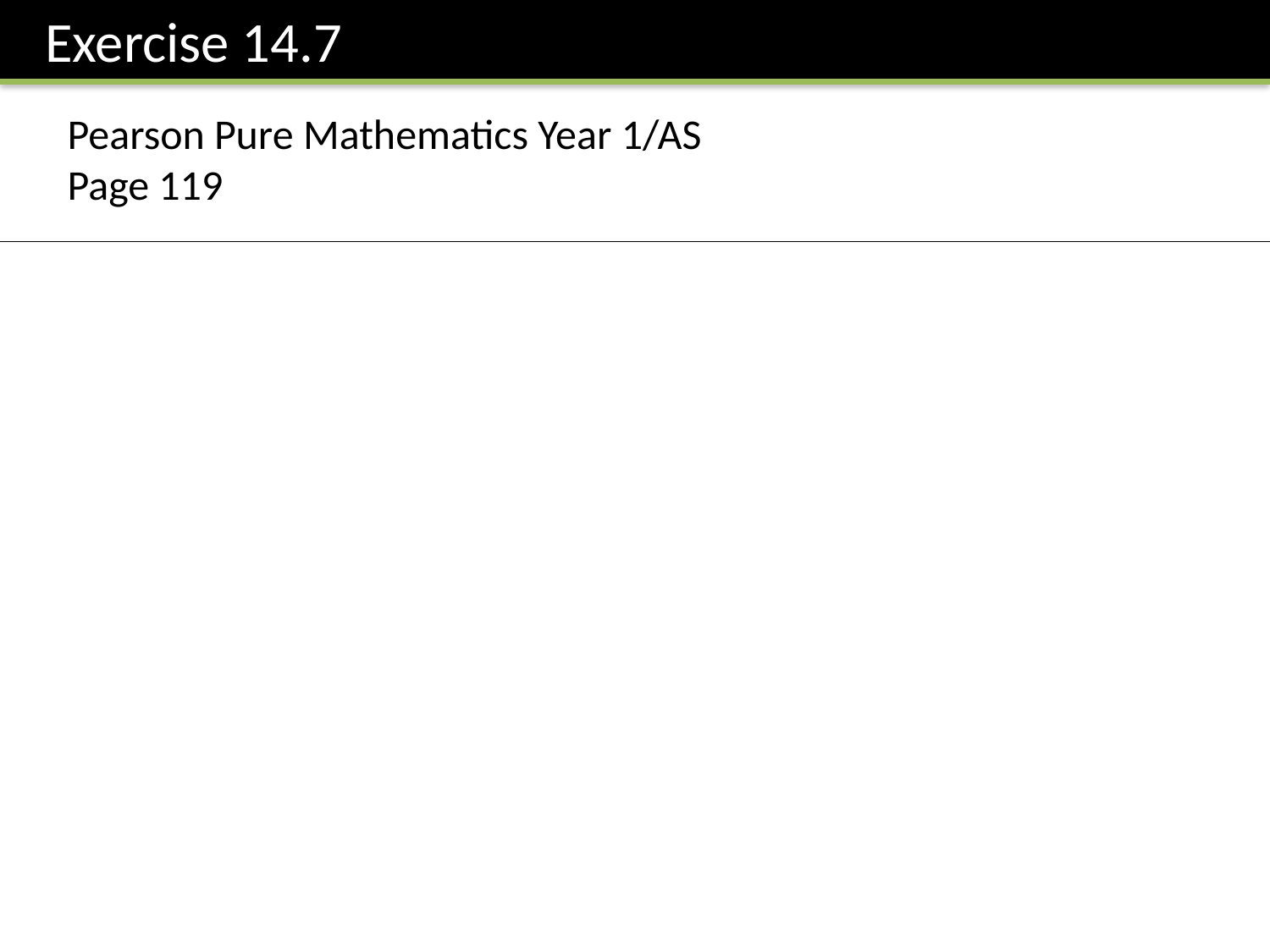

Exercise 14.7
Pearson Pure Mathematics Year 1/AS
Page 119